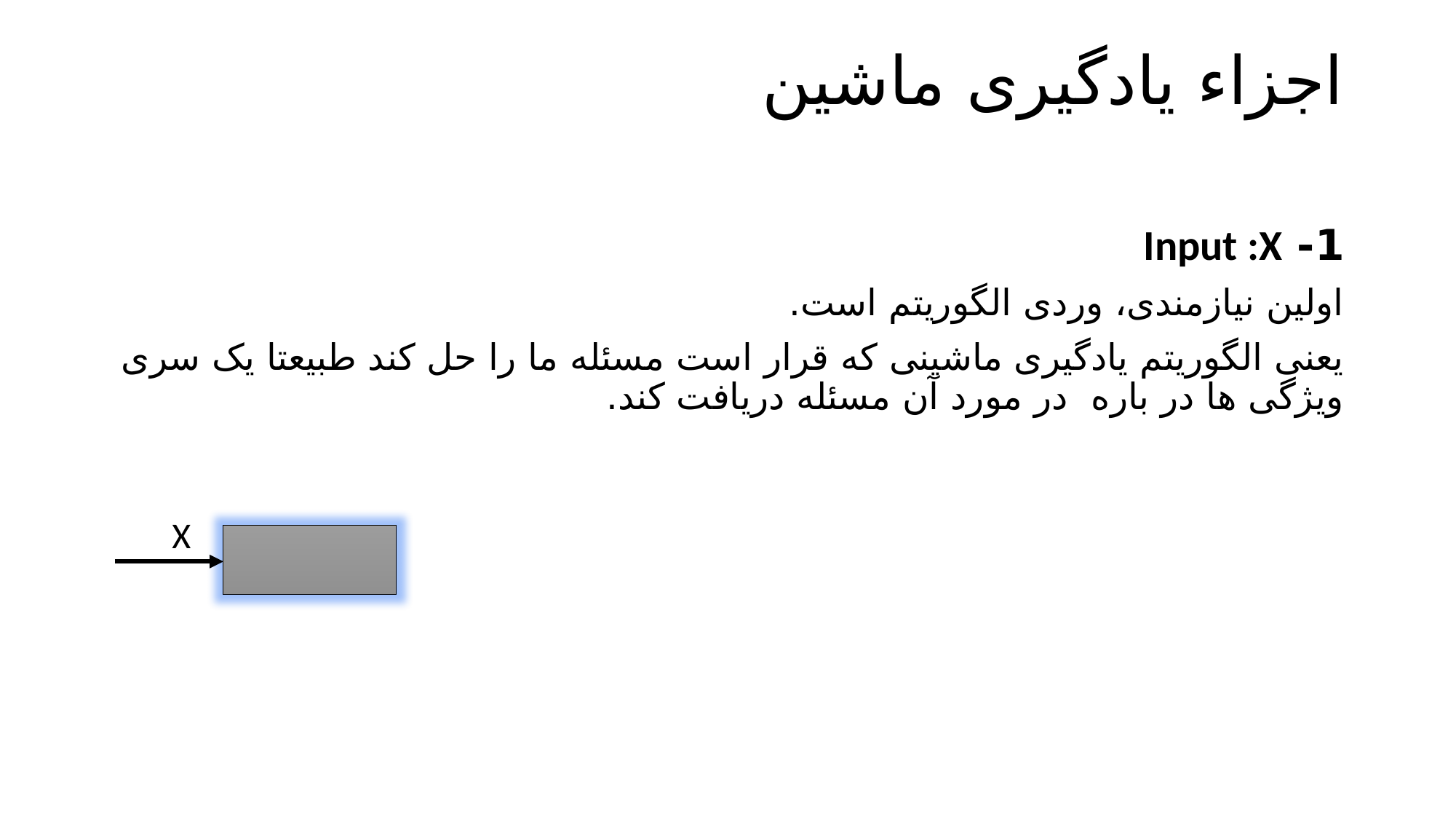

# اجزاء یادگیری ماشین
1- Input :X
اولین نیازمندی، وردی الگوریتم است.
یعنی الگوریتم یادگیری ماشینی که قرار است مسئله ما را حل کند طبیعتا یک سری ویژگی ها در باره  در مورد آن مسئله دریافت کند.

X